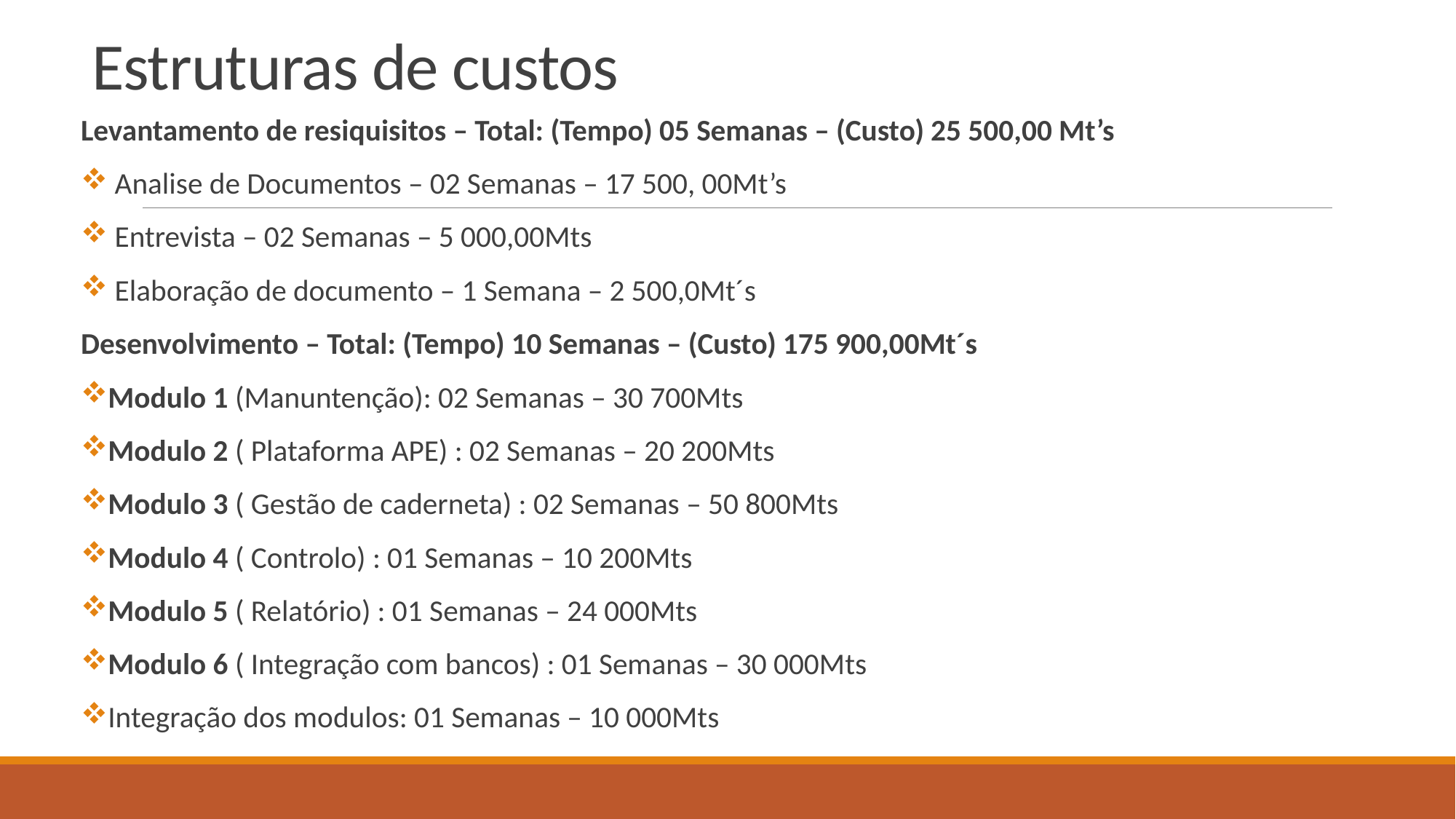

# Estruturas de custos
Levantamento de resiquisitos – Total: (Tempo) 05 Semanas – (Custo) 25 500,00 Mt’s
 Analise de Documentos – 02 Semanas – 17 500, 00Mt’s
 Entrevista – 02 Semanas – 5 000,00Mts
 Elaboração de documento – 1 Semana – 2 500,0Mt´s
Desenvolvimento – Total: (Tempo) 10 Semanas – (Custo) 175 900,00Mt´s
Modulo 1 (Manuntenção): 02 Semanas – 30 700Mts
Modulo 2 ( Plataforma APE) : 02 Semanas – 20 200Mts
Modulo 3 ( Gestão de caderneta) : 02 Semanas – 50 800Mts
Modulo 4 ( Controlo) : 01 Semanas – 10 200Mts
Modulo 5 ( Relatório) : 01 Semanas – 24 000Mts
Modulo 6 ( Integração com bancos) : 01 Semanas – 30 000Mts
Integração dos modulos: 01 Semanas – 10 000Mts